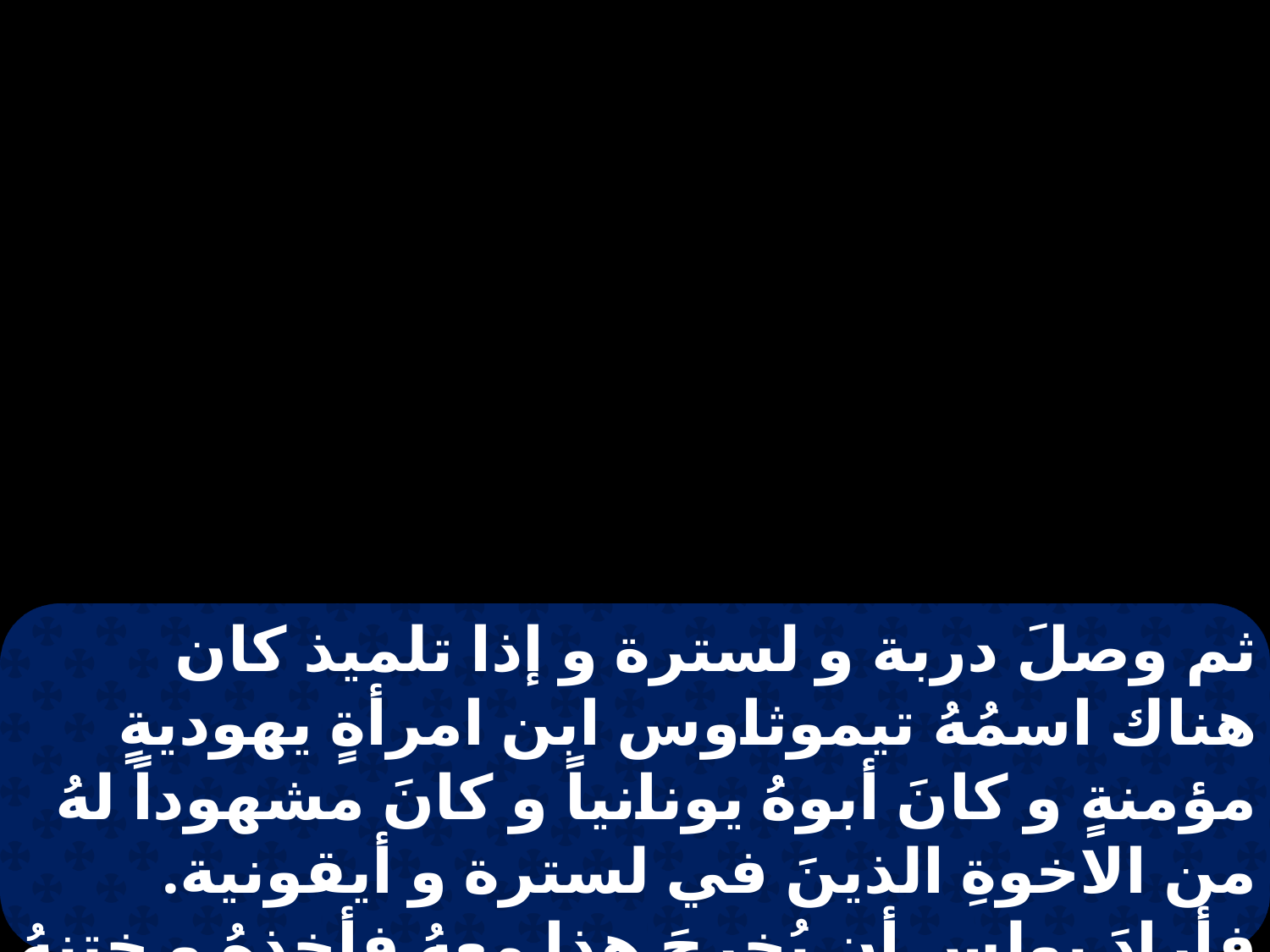

ثم وصلَ دربة و لسترة و إذا تلميذ كان هناك اسمُهُ تيموثاوس ابن امرأةٍ يهوديةٍ مؤمنةٍ و كانَ أبوهُ يونانياً و كانَ مشهوداً لهُ من الاخوةِ الذينَ في لسترة و أيقونية. فأرادَ بولس أن يُخرجَ هذا معهُ فأخذهُ و ختنهُ من أجلِ اليهودِ الذينَ كانوا في ذلكَ الموضعِ